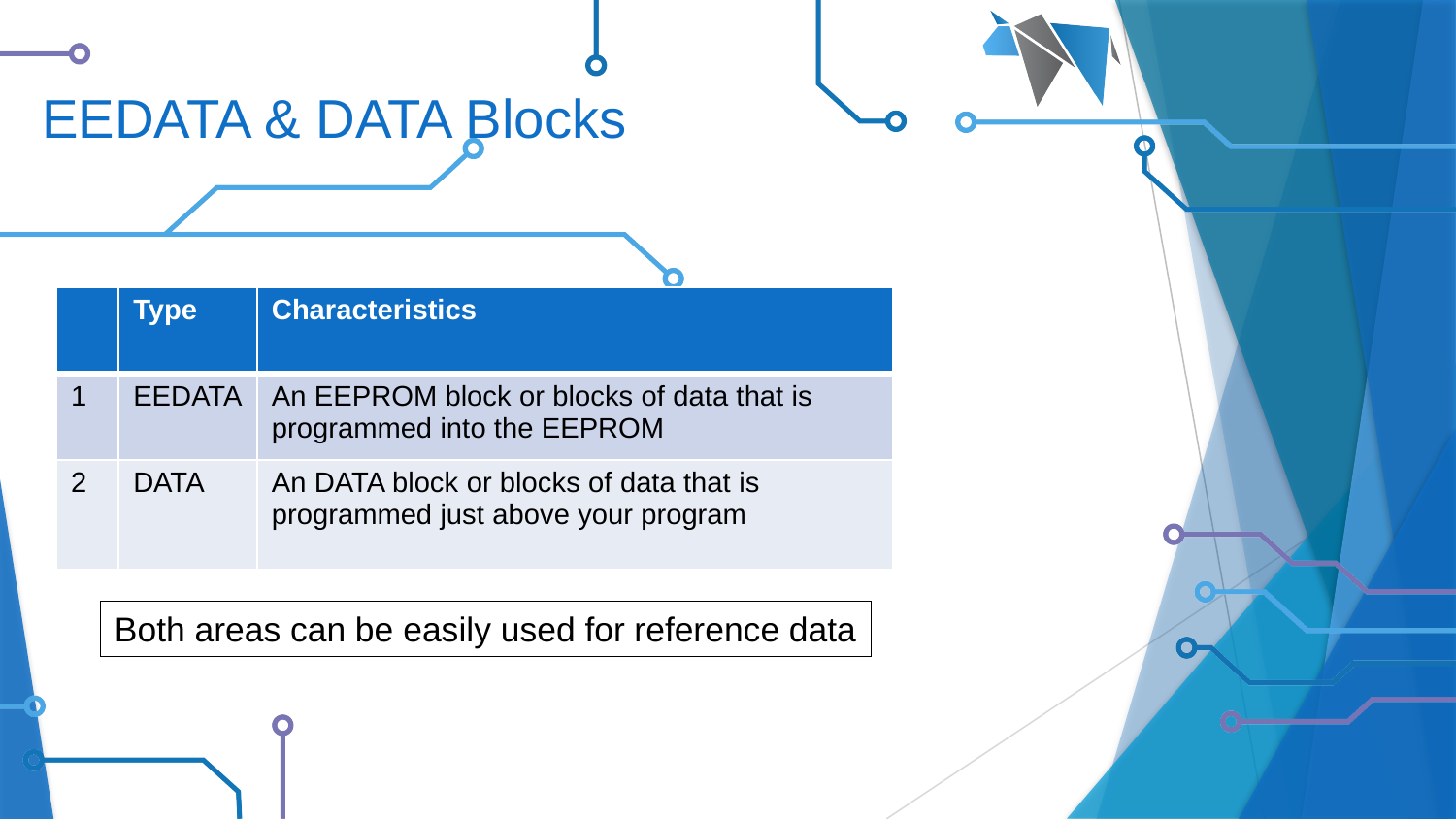

# EEDATA & DATA Blocks
|  | Type | Characteristics |
| --- | --- | --- |
| 1 | EEDATA | An EEPROM block or blocks of data that is programmed into the EEPROM |
| 2 | DATA | An DATA block or blocks of data that is programmed just above your program |
Both areas can be easily used for reference data